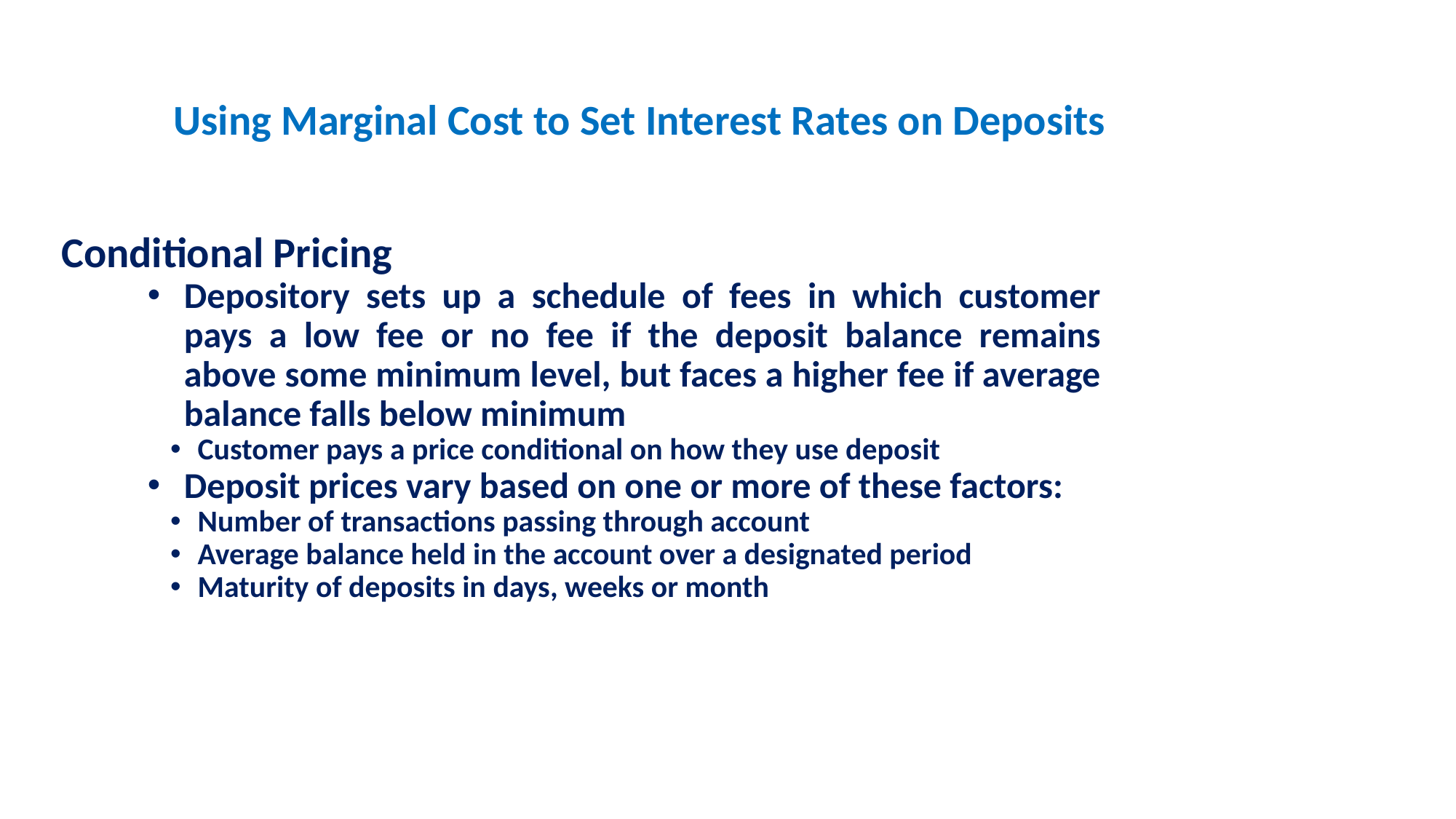

# Using Marginal Cost to Set Interest Rates on Deposits
Conditional Pricing
Depository sets up a schedule of fees in which customer pays a low fee or no fee if the deposit balance remains above some minimum level, but faces a higher fee if average balance falls below minimum
Customer pays a price conditional on how they use deposit
Deposit prices vary based on one or more of these factors:
Number of transactions passing through account
Average balance held in the account over a designated period
Maturity of deposits in days, weeks or month